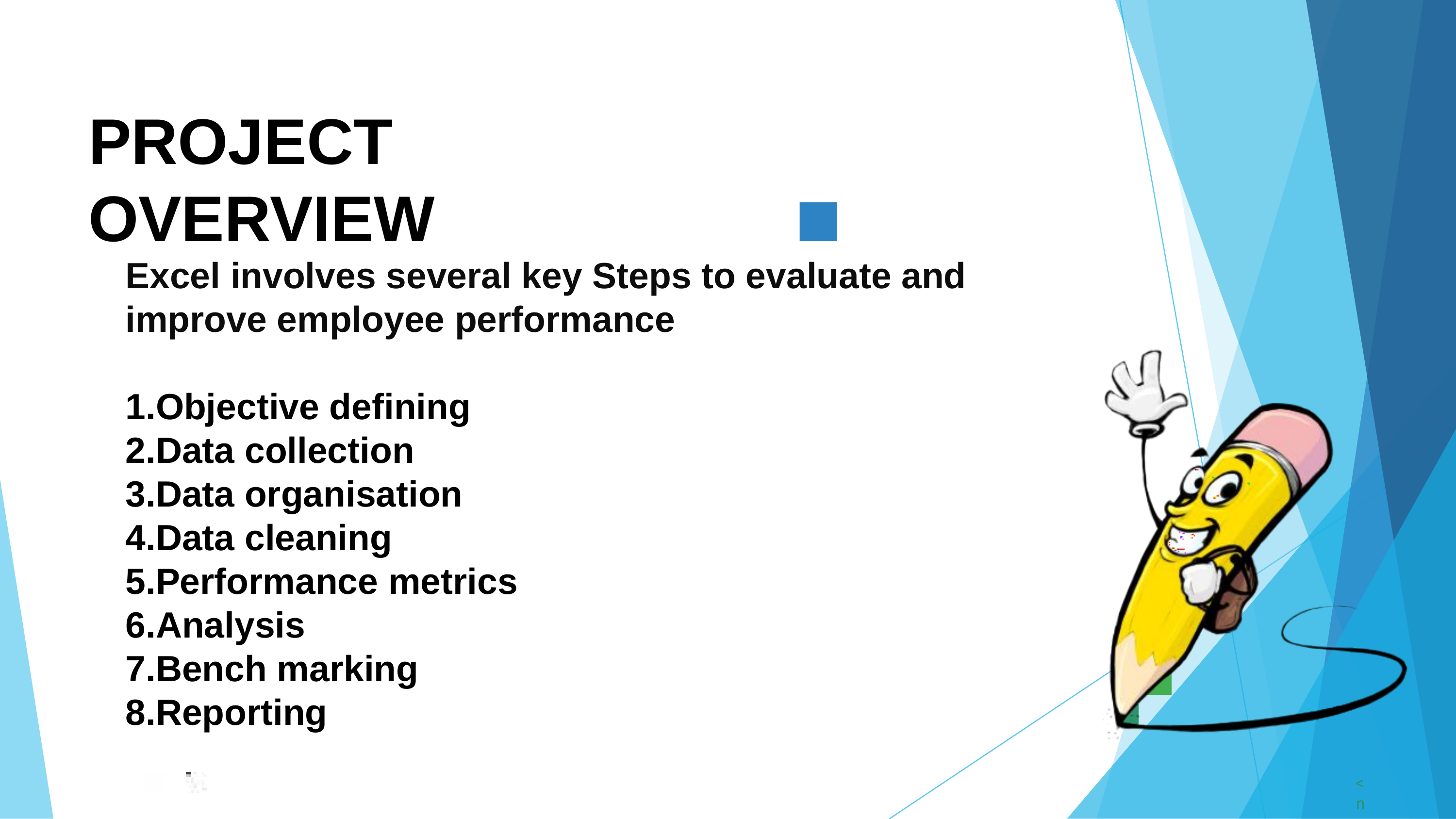

PROJECT OVERVIEW

Excel involves several key Steps to evaluate and improve employee performance

1.Objective defining
2.Data collection
3.Data organisation
4.Data cleaning
5.Performance metrics
6.Analysis
7.Bench marking
8.Reporting

<number>